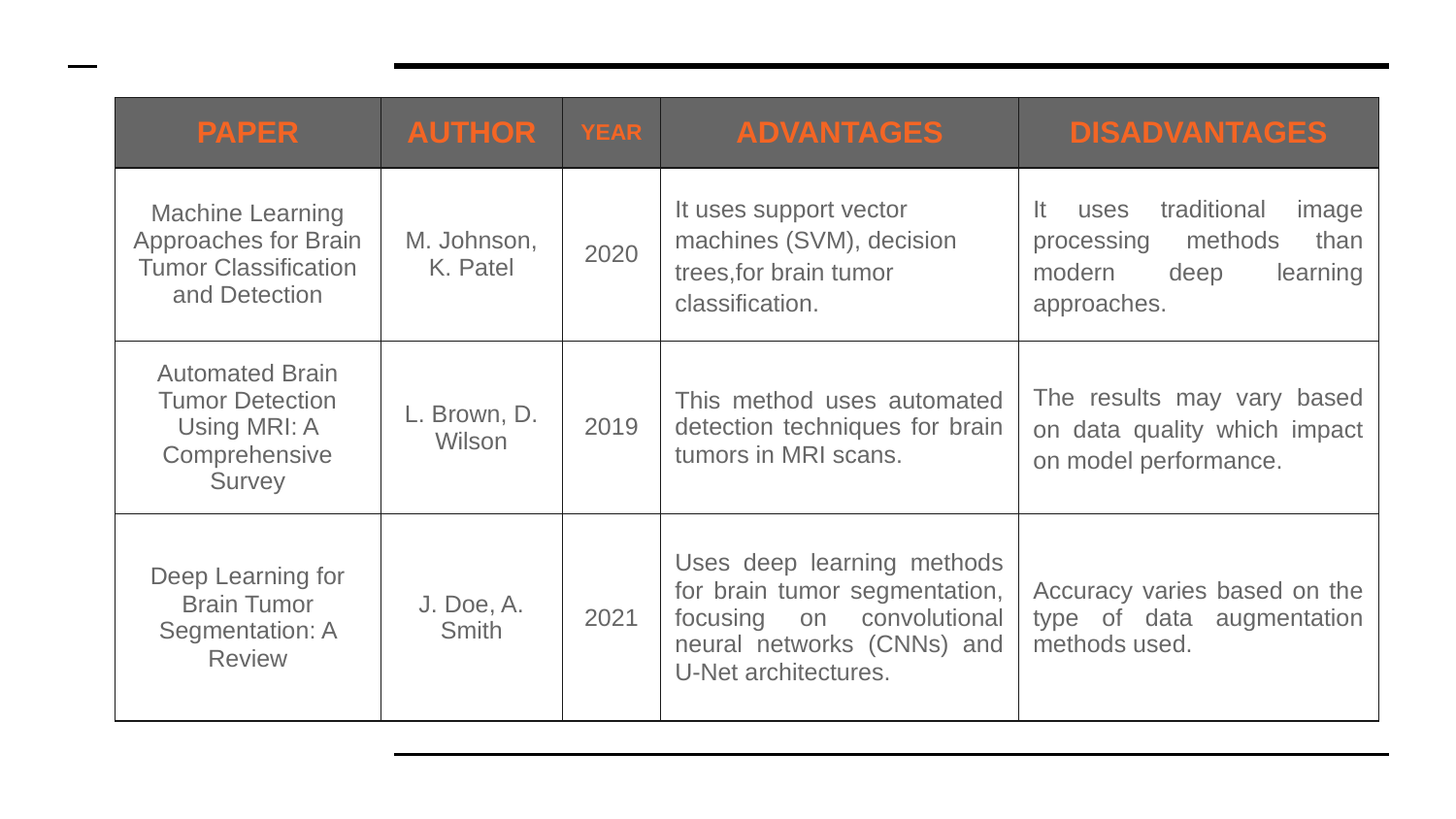

| PAPER | AUTHOR | YEAR | ADVANTAGES | DISADVANTAGES |
| --- | --- | --- | --- | --- |
| Machine Learning Approaches for Brain Tumor Classification and Detection | M. Johnson, K. Patel | 2020 | It uses support vector machines (SVM), decision trees,for brain tumor classification. | It uses traditional image processing methods than modern deep learning approaches. |
| Automated Brain Tumor Detection Using MRI: A Comprehensive Survey | L. Brown, D. Wilson | 2019 | This method uses automated detection techniques for brain tumors in MRI scans. | The results may vary based on data quality which impact on model performance. |
| Deep Learning for Brain Tumor Segmentation: A Review | J. Doe, A. Smith | 2021 | Uses deep learning methods for brain tumor segmentation, focusing on convolutional neural networks (CNNs) and U-Net architectures. | Accuracy varies based on the type of data augmentation methods used. |